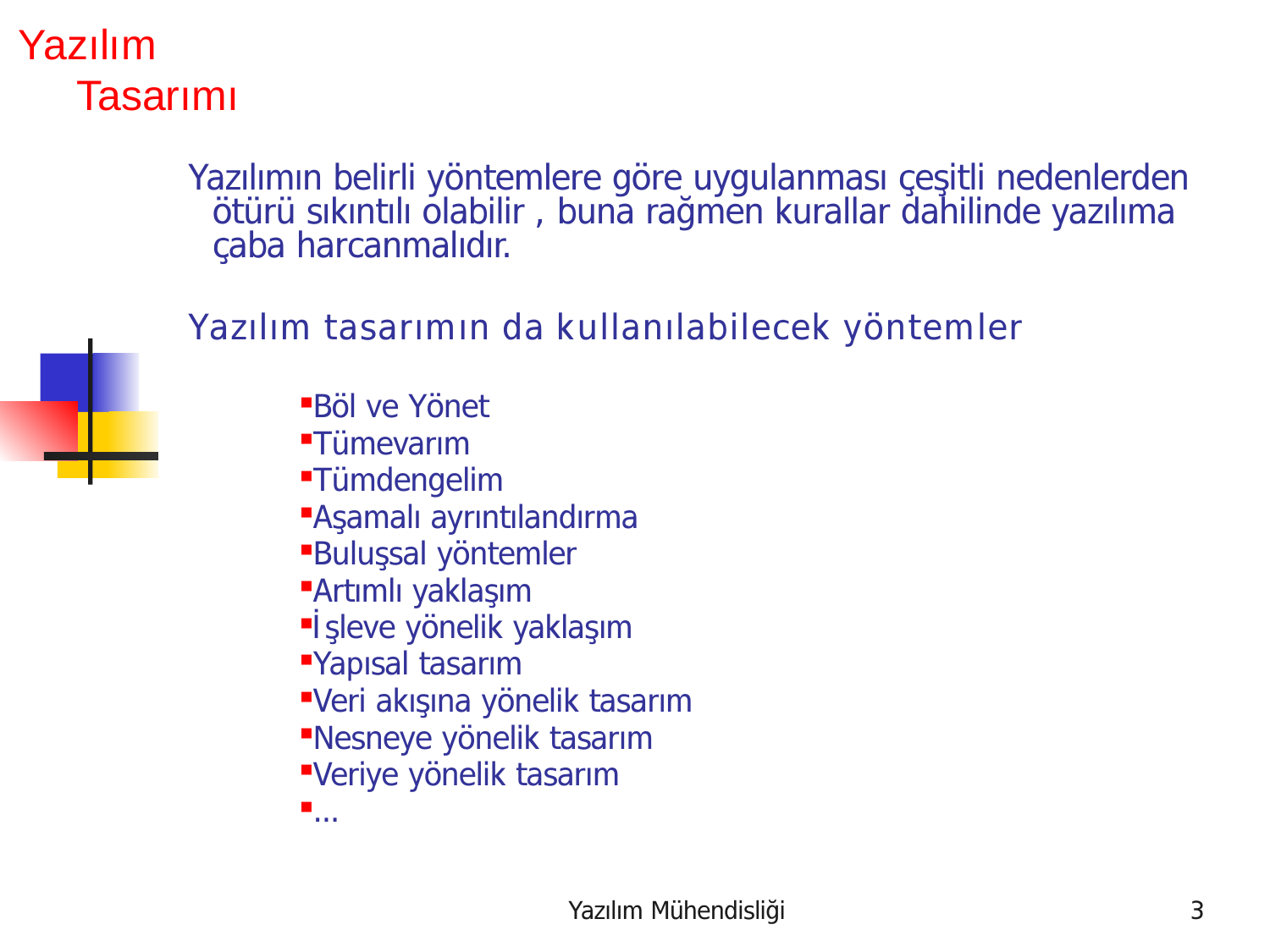

Yazılım
     Tasarımı
Yazılımın belirli yöntemlere göre uygulanması çeşitli nedenlerden ötürü sıkıntılı olabilir , buna rağmen kurallar dahilinde yazılıma çaba harcanmalıdır.

Yazılım tasarımın da kullanılabilecek yöntemler

Böl ve Yönet
Tümevarım
Tümdengelim
Aşamalı ayrıntılandırma
Buluşsal yöntemler
Artımlı yaklaşım
İşleve yönelik yaklaşım
Yapısal tasarım
Veri akışına yönelik tasarım
Nesneye yönelik tasarım
Veriye yönelik tasarım
…

Yazılım Mühendisliği
3